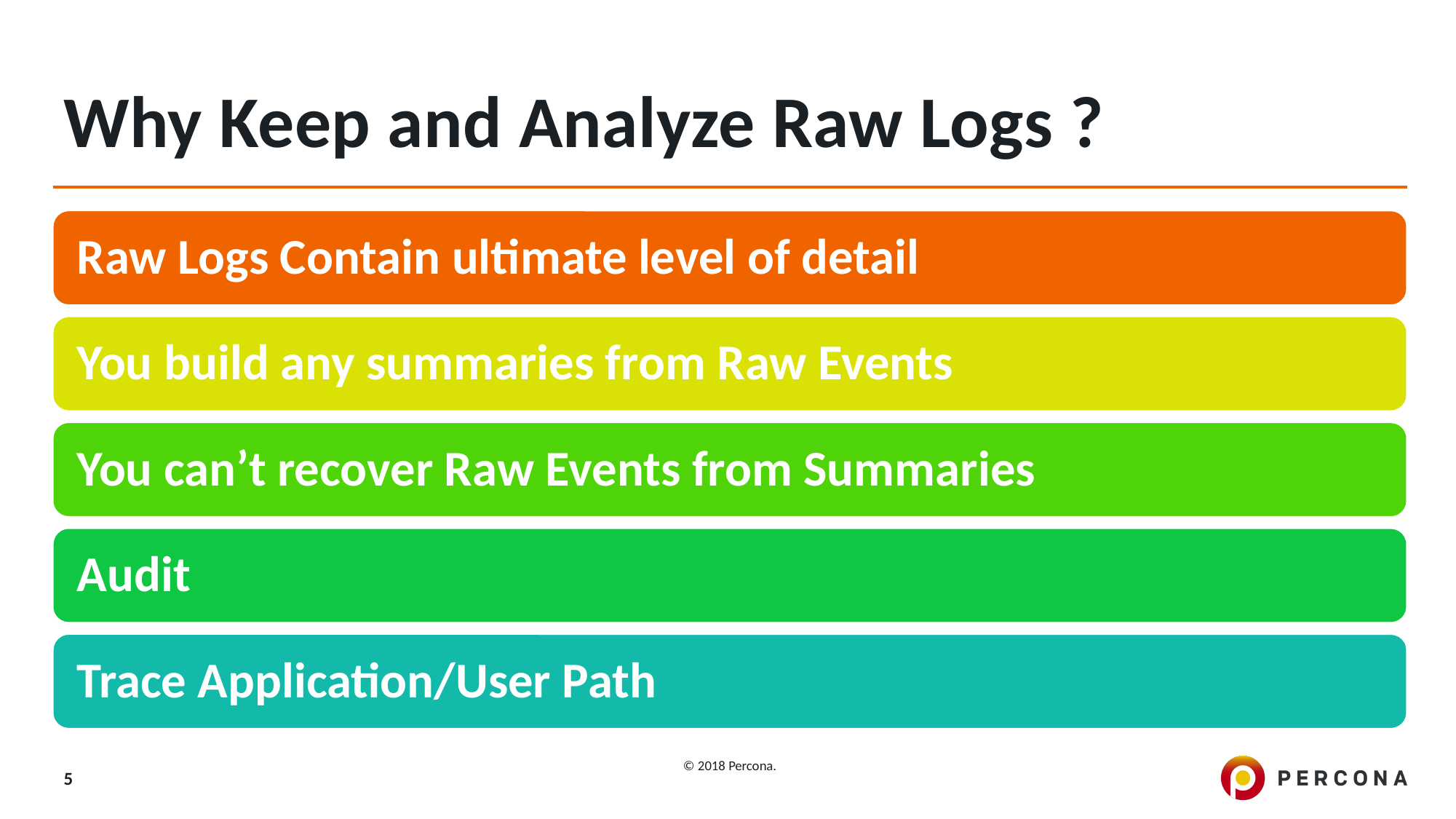

# Why Keep and Analyze Raw Logs ?
Raw Logs Contain ultimate level of detail
You build any summaries from Raw Events
You can’t recover Raw Events from Summaries
Audit
Trace Application/User Path